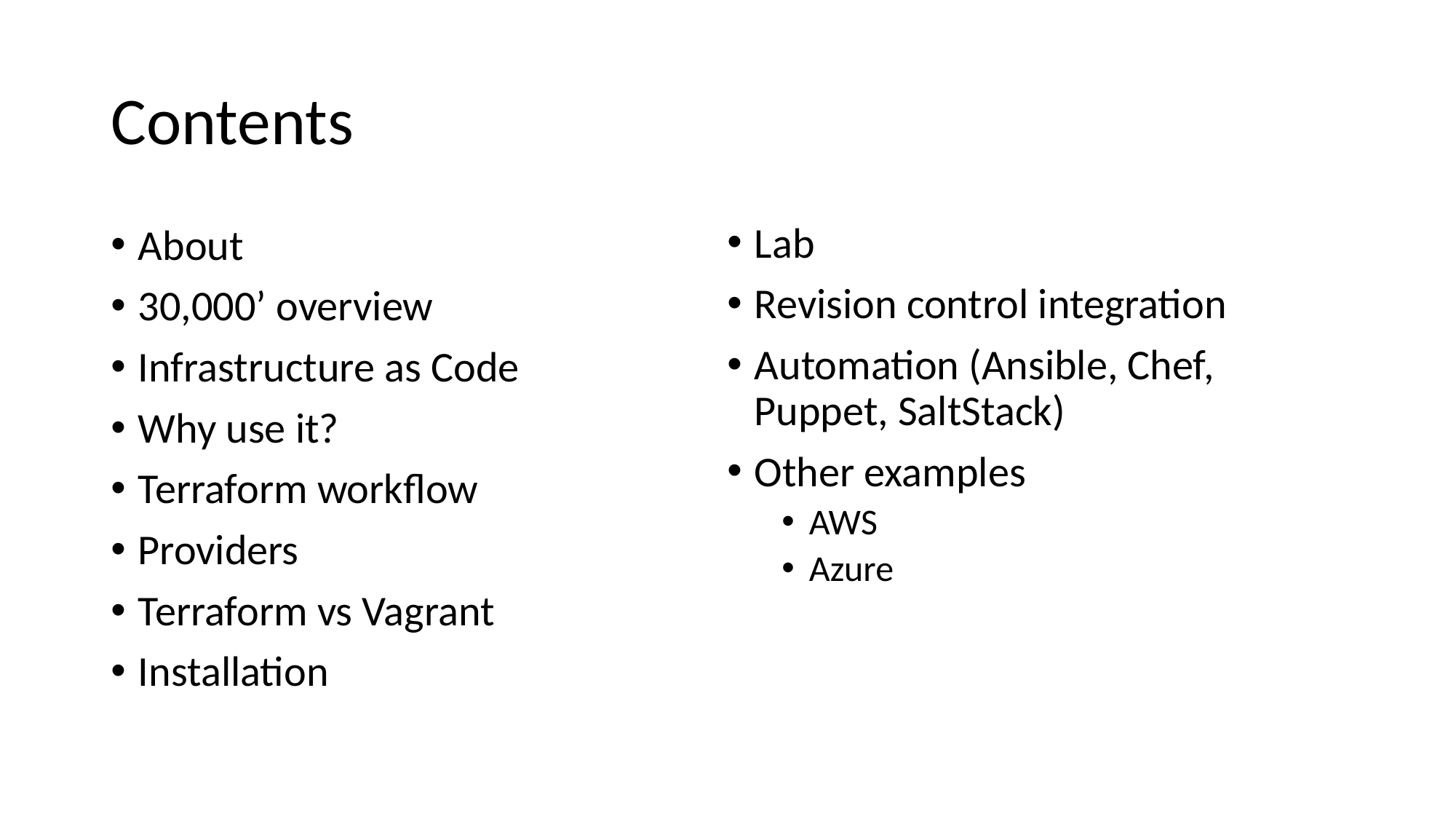

# Contents
Lab
Revision control integration
Automation (Ansible, Chef, Puppet, SaltStack)
Other examples
AWS
Azure
About
30,000’ overview
Infrastructure as Code
Why use it?
Terraform workflow
Providers
Terraform vs Vagrant
Installation